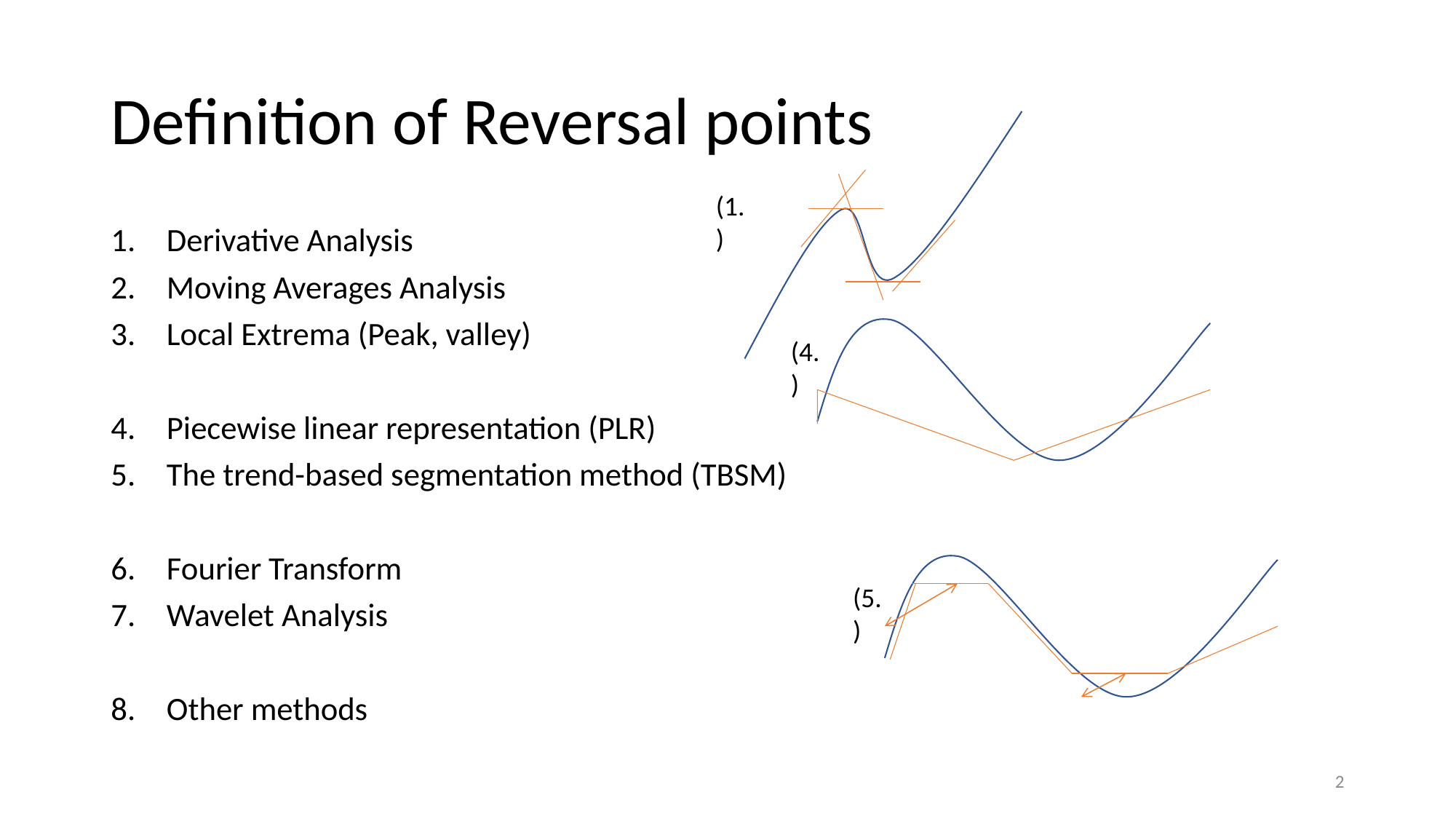

# Definition of Reversal points

(1.)
Derivative Analysis
Moving Averages Analysis
Local Extrema (Peak, valley)

Piecewise linear representation (PLR)
The trend-based segmentation method (TBSM)

Fourier Transform
Wavelet Analysis

Other methods

(4.)

(5.)
2